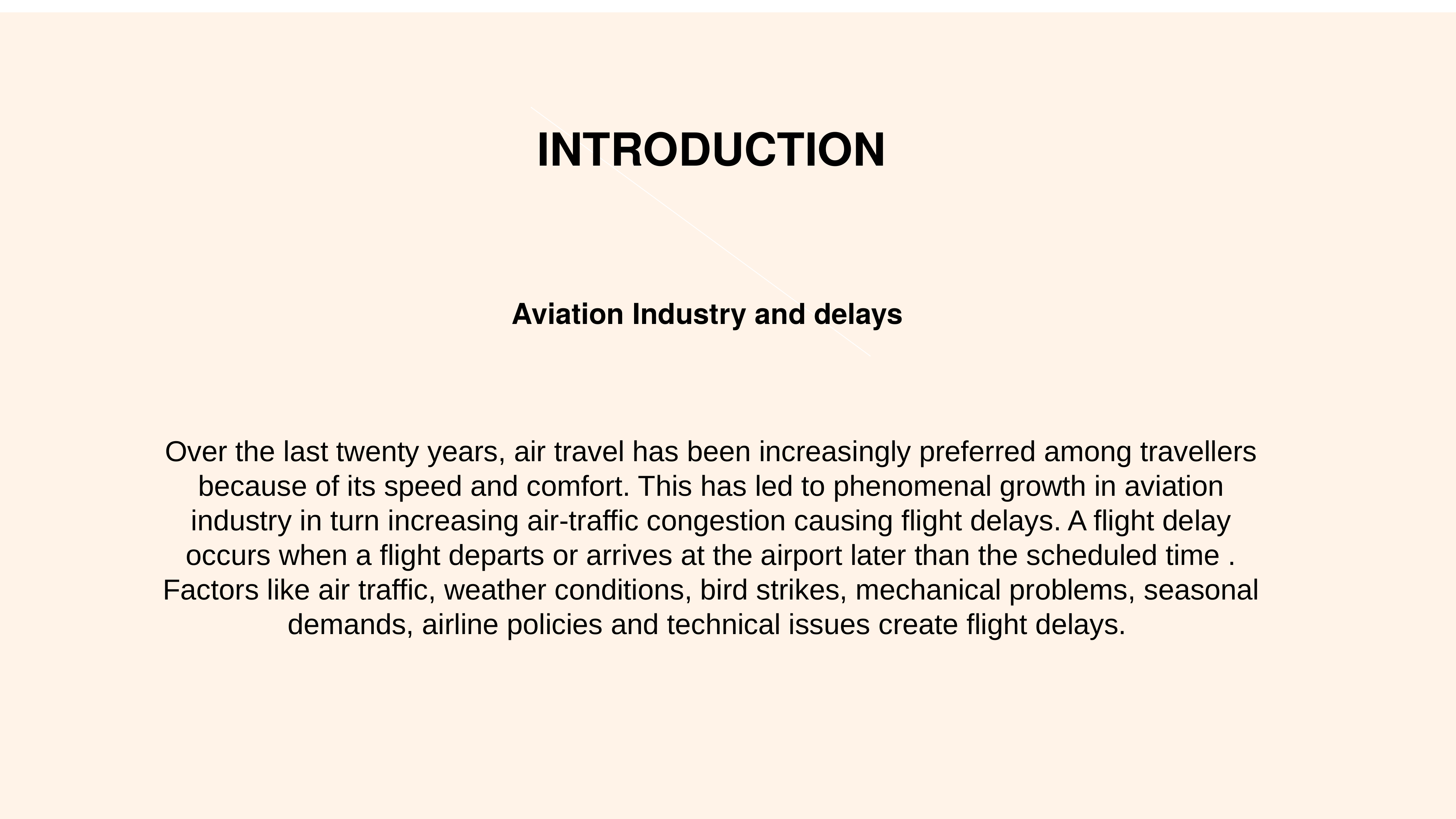

INTRODUCTION
Aviation Industry and delays

Over the last twenty years, air travel has been increasingly preferred among travellers because of its speed and comfort. This has led to phenomenal growth in aviation industry in turn increasing air-traffic congestion causing flight delays. A flight delay occurs when a flight departs or arrives at the airport later than the scheduled time . Factors like air traffic, weather conditions, bird strikes, mechanical problems, seasonal demands, airline policies and technical issues create flight delays.